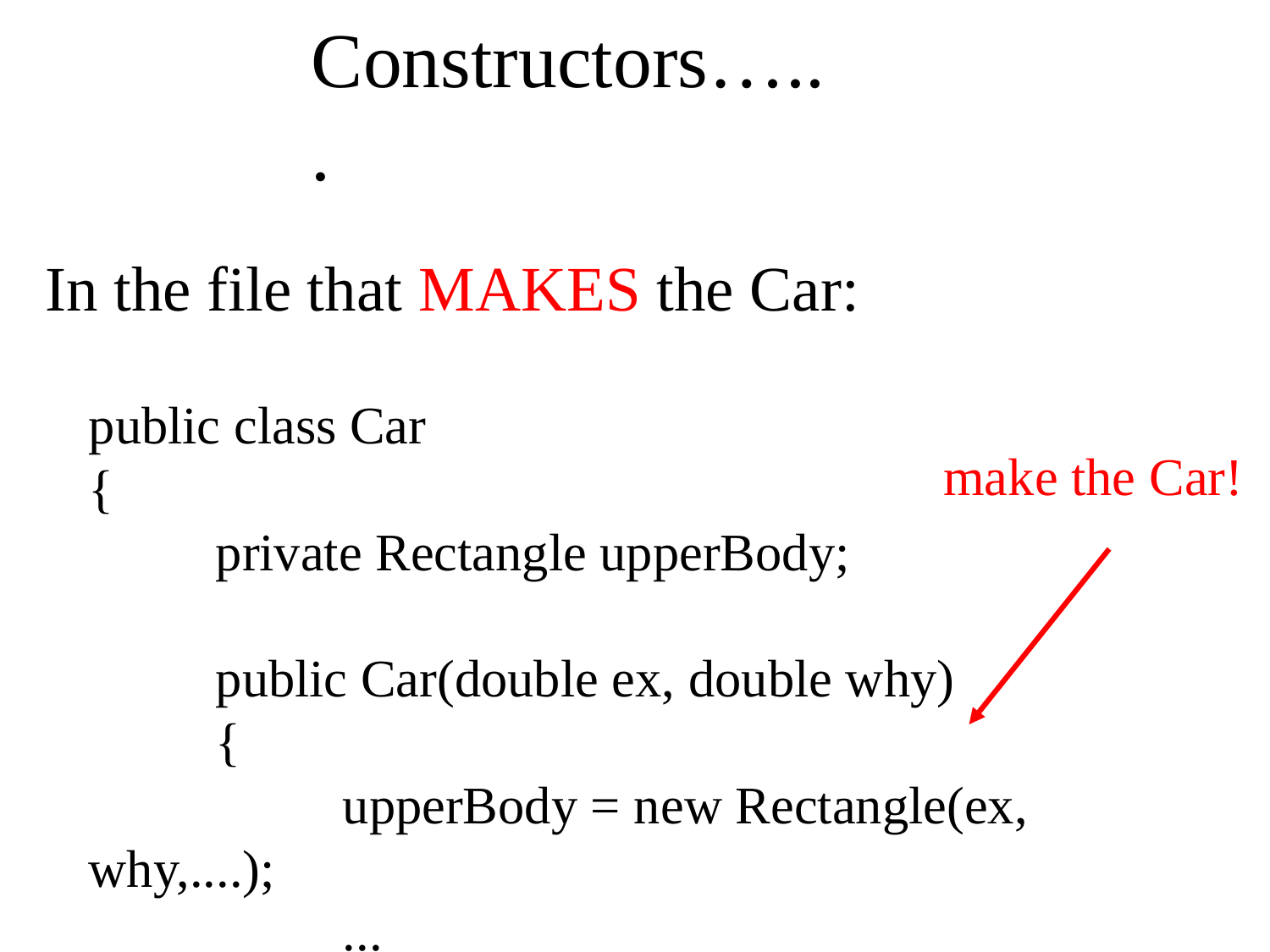

Constructors…...

In the file that MAKES the Car:

public class Car
{
	private Rectangle upperBody;

	public Car(double ex, double why)
	{
		upperBody = new Rectangle(ex, why,....);
		...

make the Car!